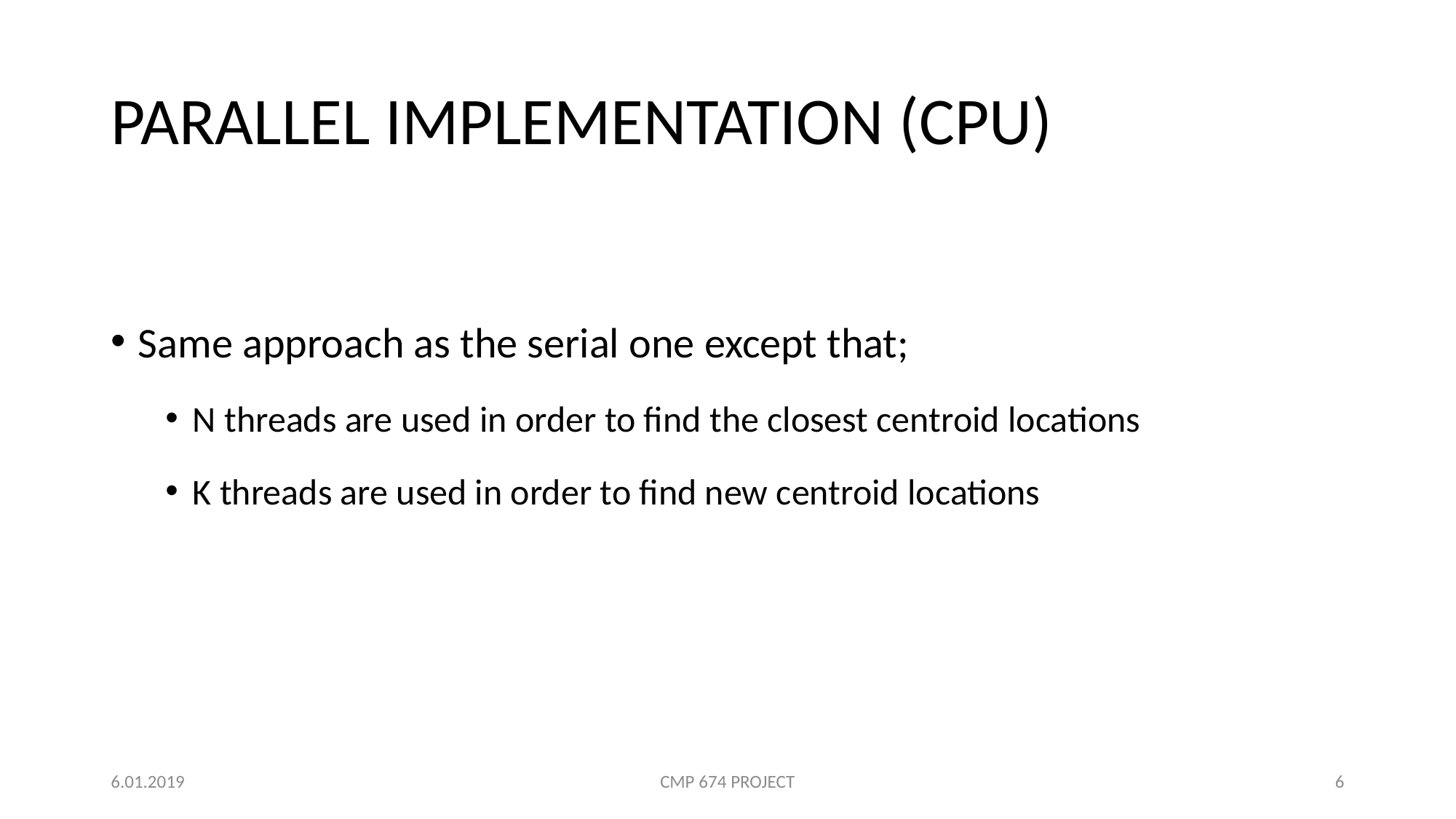

# PARALLEL IMPLEMENTATION (CPU)

Same approach as the serial one except that;
N threads are used in order to find the closest centroid locations
K threads are used in order to find new centroid locations

6.01.2019
CMP 674 PROJECT
6